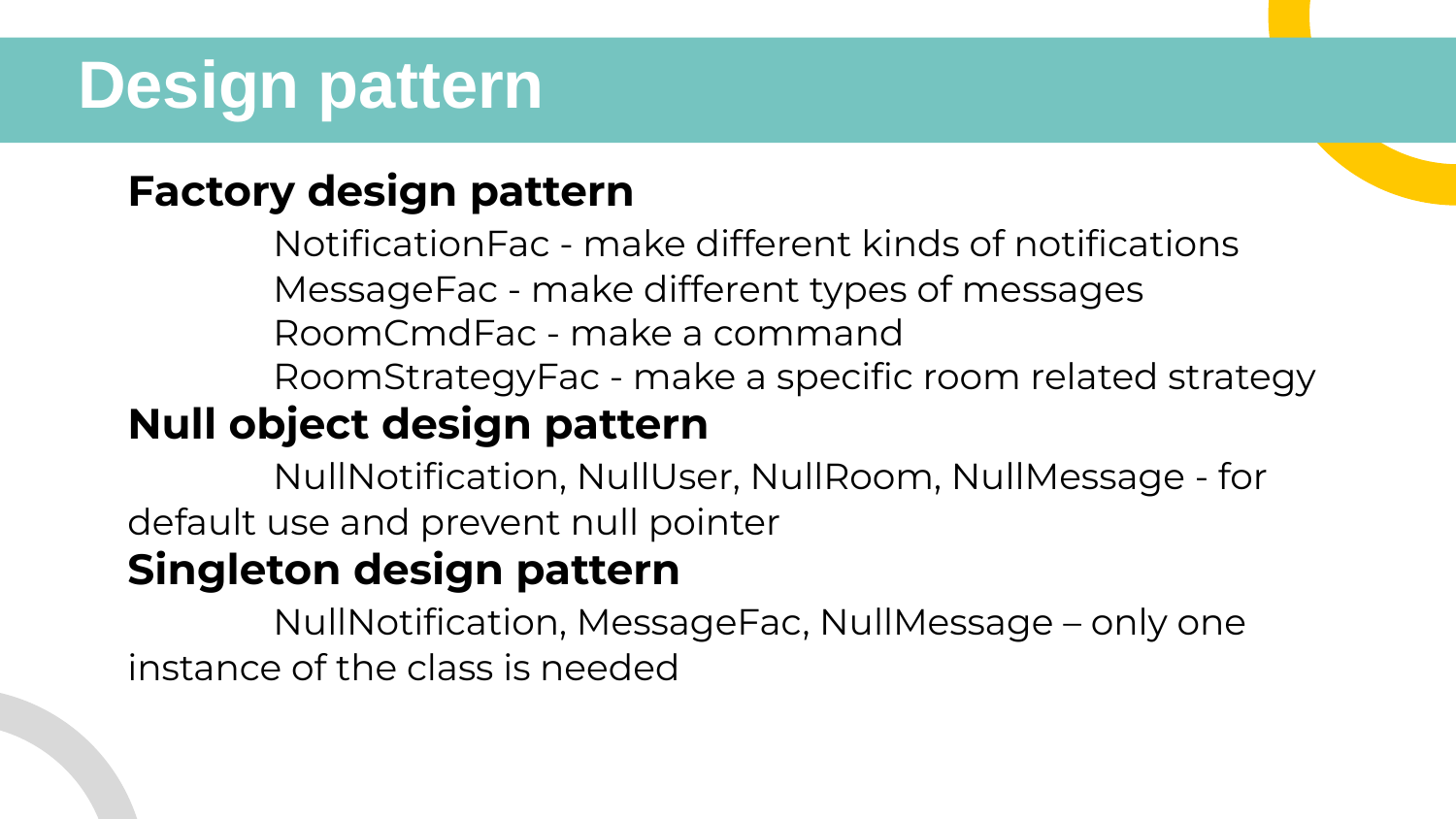

Design pattern
Factory design pattern
	NotificationFac - make different kinds of notifications
	MessageFac - make different types of messages
	RoomCmdFac - make a command
	RoomStrategyFac - make a specific room related strategy
Null object design pattern
	NullNotification, NullUser, NullRoom, NullMessage - for default use and prevent null pointer
Singleton design pattern
	NullNotification, MessageFac, NullMessage – only one instance of the class is needed